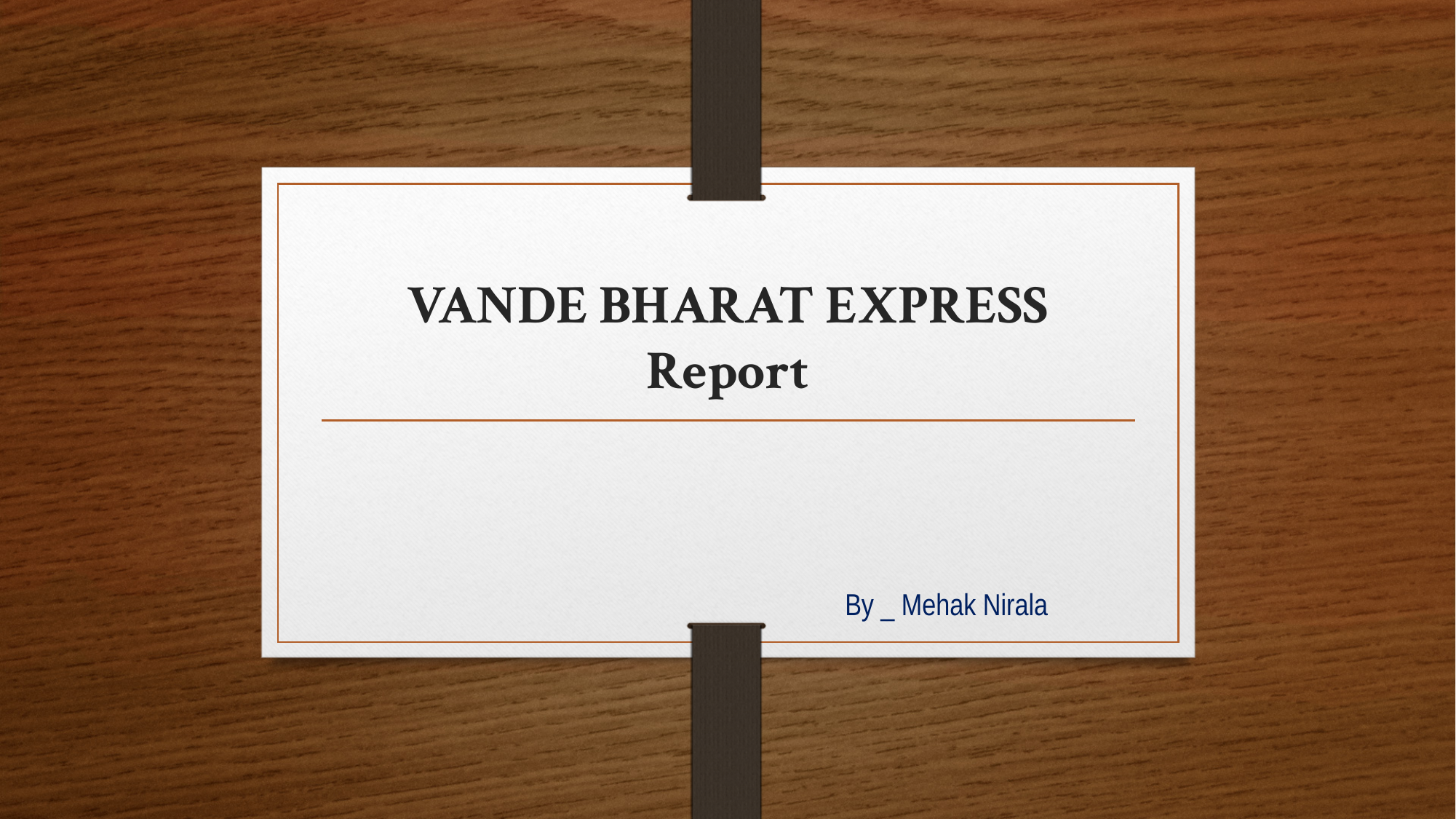

# VANDE BHARAT EXPRESS Report

By _ Mehak Nirala